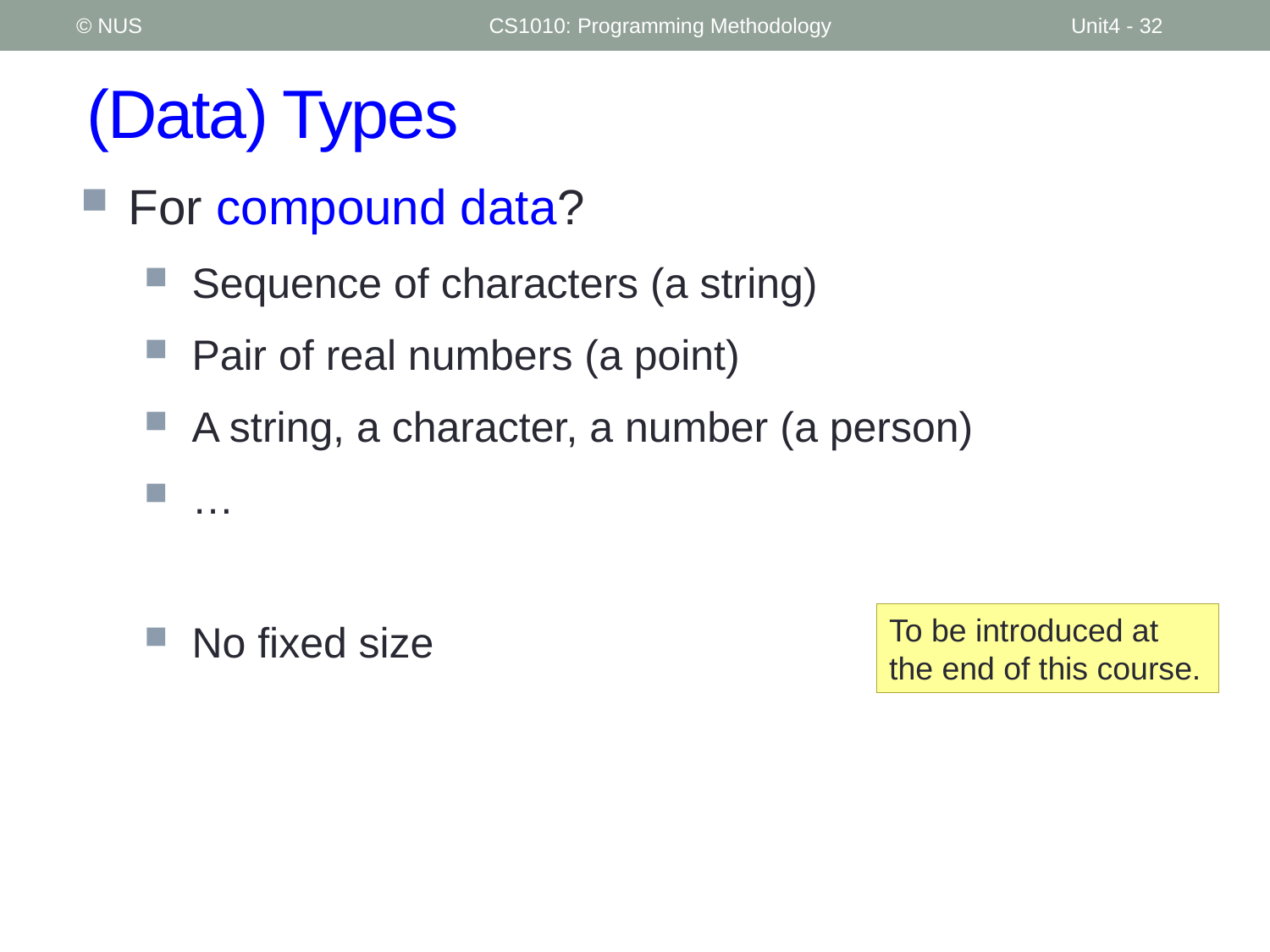

© NUS
CS1010: Programming Methodology
Unit4 - 32
# (Data) Types
For compound data?
Sequence of characters (a string)
Pair of real numbers (a point)
A string, a character, a number (a person)
…

No fixed size

To be introduced at the end of this course.